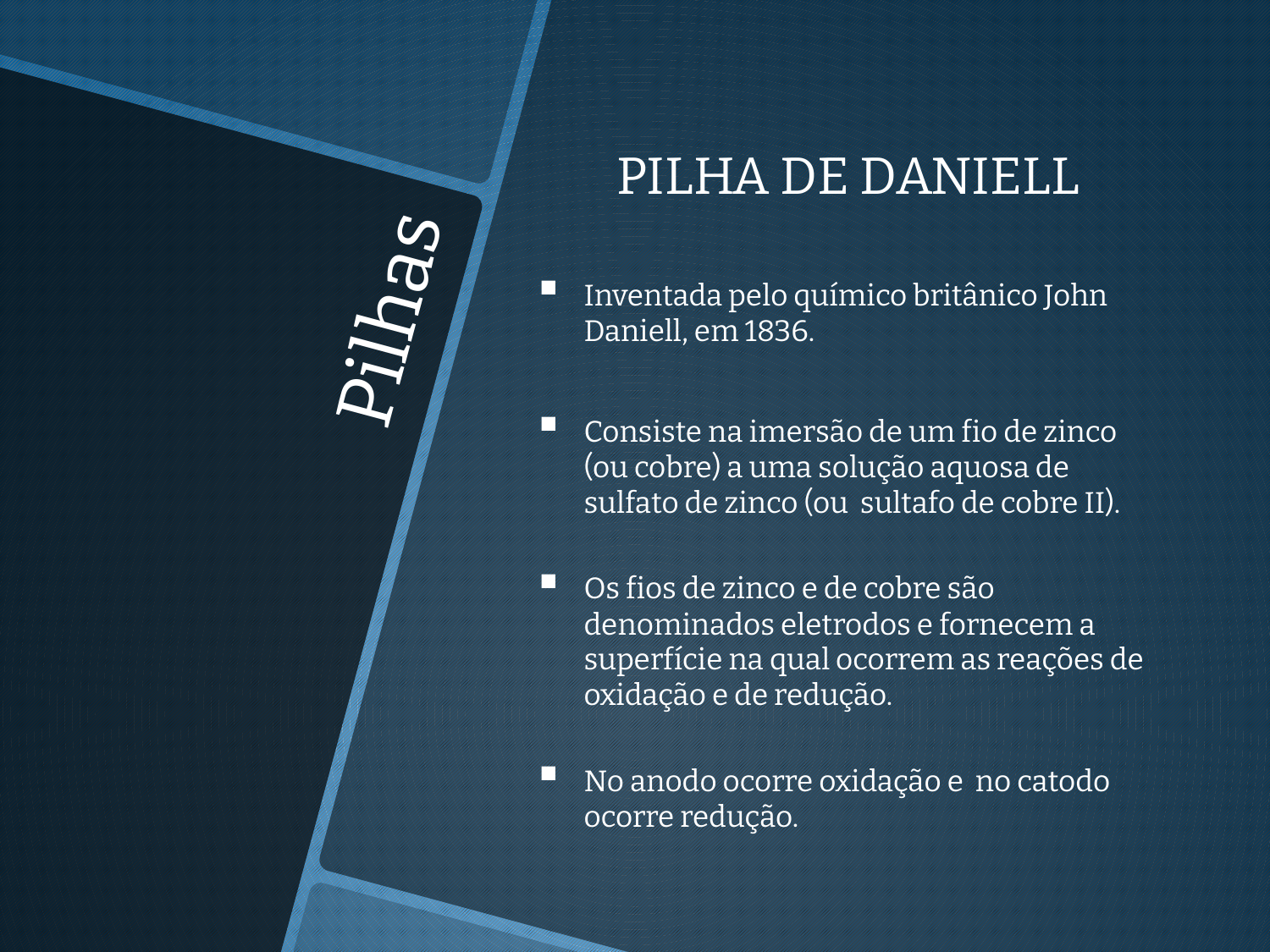

PILHA DE DANIELL
Inventada pelo químico britânico John Daniell, em 1836.

Consiste na imersão de um fio de zinco (ou cobre) a uma solução aquosa de sulfato de zinco (ou  sultafo de cobre II).
Os fios de zinco e de cobre são denominados eletrodos e fornecem a superfície na qual ocorrem as reações de oxidação e de redução.
No anodo ocorre oxidação e  no catodo ocorre redução.

# Pilhas